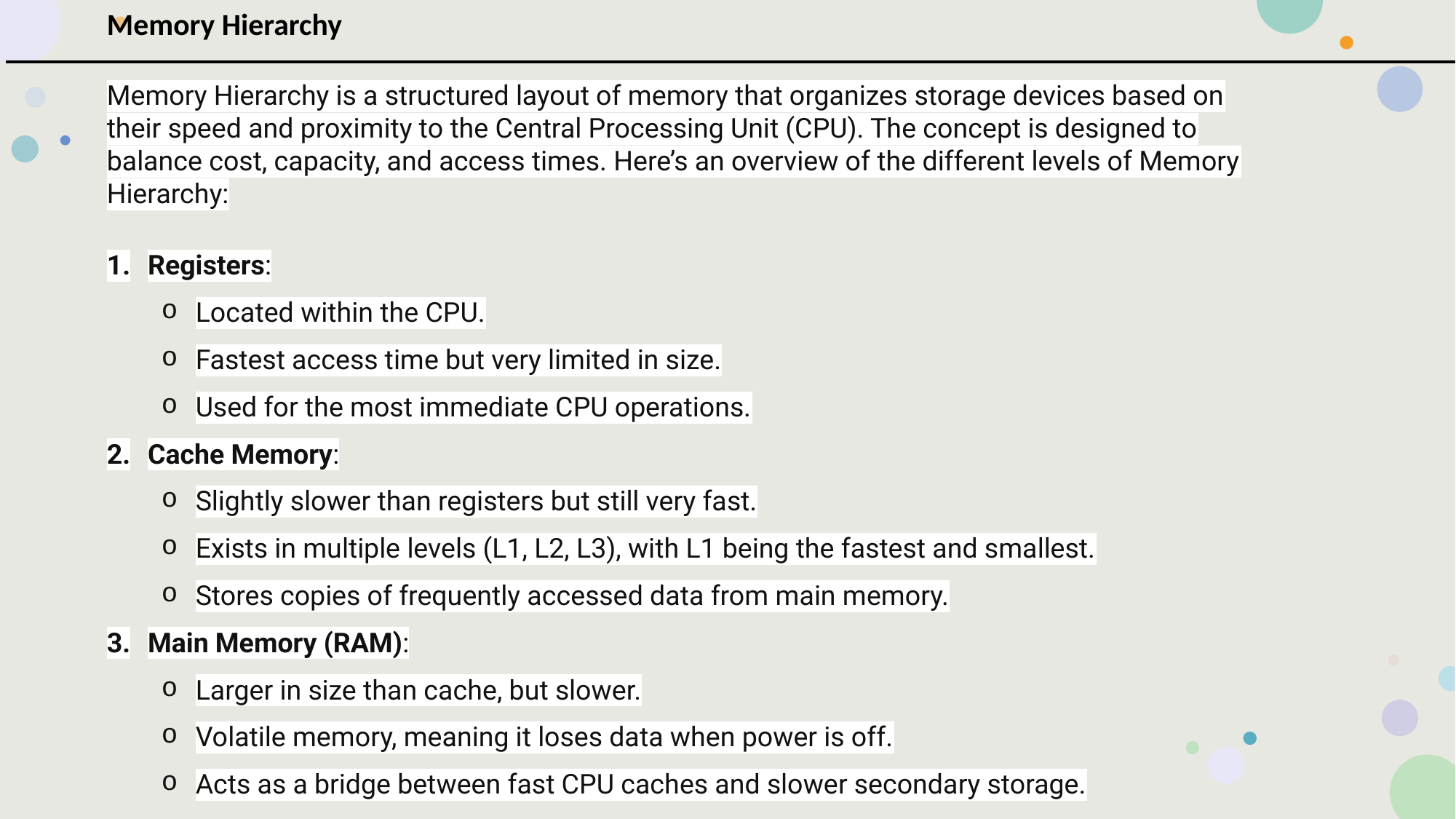

Memory Hierarchy

Memory Hierarchy is a structured layout of memory that organizes storage devices based on their speed and proximity to the Central Processing Unit (CPU). The concept is designed to balance cost, capacity, and access times. Here’s an overview of the different levels of Memory Hierarchy:

Registers:
Located within the CPU.
Fastest access time but very limited in size.
Used for the most immediate CPU operations.
Cache Memory:
Slightly slower than registers but still very fast.
Exists in multiple levels (L1, L2, L3), with L1 being the fastest and smallest.
Stores copies of frequently accessed data from main memory.
Main Memory (RAM):
Larger in size than cache, but slower.
Volatile memory, meaning it loses data when power is off.
Acts as a bridge between fast CPU caches and slower secondary storage.